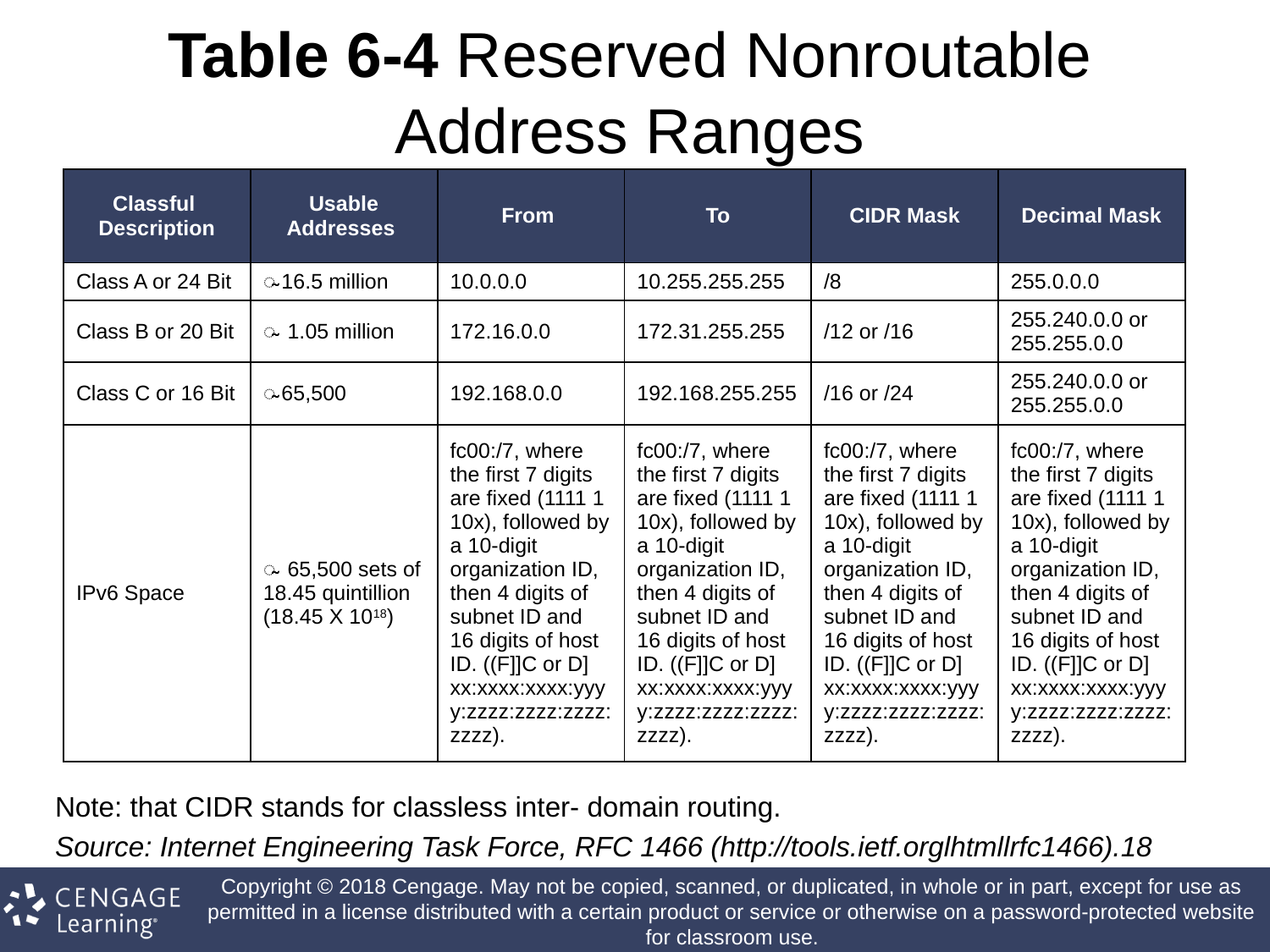

# Table 6-4 Reserved Nonroutable Address Ranges
| Classful Description | Usable Addresses | From | To | CIDR Mask | Decimal Mask |
| --- | --- | --- | --- | --- | --- |
| Class A or 24 Bit | ̴̴ 16.5 million | 10.0.0.0 | 10.255.255.255 | /8 | 255.0.0.0 |
| Class B or 20 Bit | ̴̴ 1.05 million | 172.16.0.0 | 172.31.255.255 | /12 or /16 | 255.240.0.0 or 255.255.0.0 |
| Class C or 16 Bit | ̴̴ 65,500 | 192.168.0.0 | 192.168.255.255 | /16 or /24 | 255.240.0.0 or 255.255.0.0 |
| IPv6 Space | ̴̴ 65,500 sets of 18.45 quintillion (18.45 X 1018) | fc00:/7, where the first 7 digits are fixed (1111 1 10x), followed by a 10-digit organization ID, then 4 digits of subnet ID and 16 digits of host ID. ((F]]C or D] xx:xxxx:xxxx:yyyy:zzzz:zzzz:zzzz:zzzz). | fc00:/7, where the first 7 digits are fixed (1111 1 10x), followed by a 10-digit organization ID, then 4 digits of subnet ID and 16 digits of host ID. ((F]]C or D] xx:xxxx:xxxx:yyyy:zzzz:zzzz:zzzz:zzzz). | fc00:/7, where the first 7 digits are fixed (1111 1 10x), followed by a 10-digit organization ID, then 4 digits of subnet ID and 16 digits of host ID. ((F]]C or D] xx:xxxx:xxxx:yyyy:zzzz:zzzz:zzzz:zzzz). | fc00:/7, where the first 7 digits are fixed (1111 1 10x), followed by a 10-digit organization ID, then 4 digits of subnet ID and 16 digits of host ID. ((F]]C or D] xx:xxxx:xxxx:yyyy:zzzz:zzzz:zzzz:zzzz). |
Note: that CIDR stands for classless inter- domain routing.
Source: Internet Engineering Task Force, RFC 1466 (http://tools.ietf.orglhtmllrfc1466).18